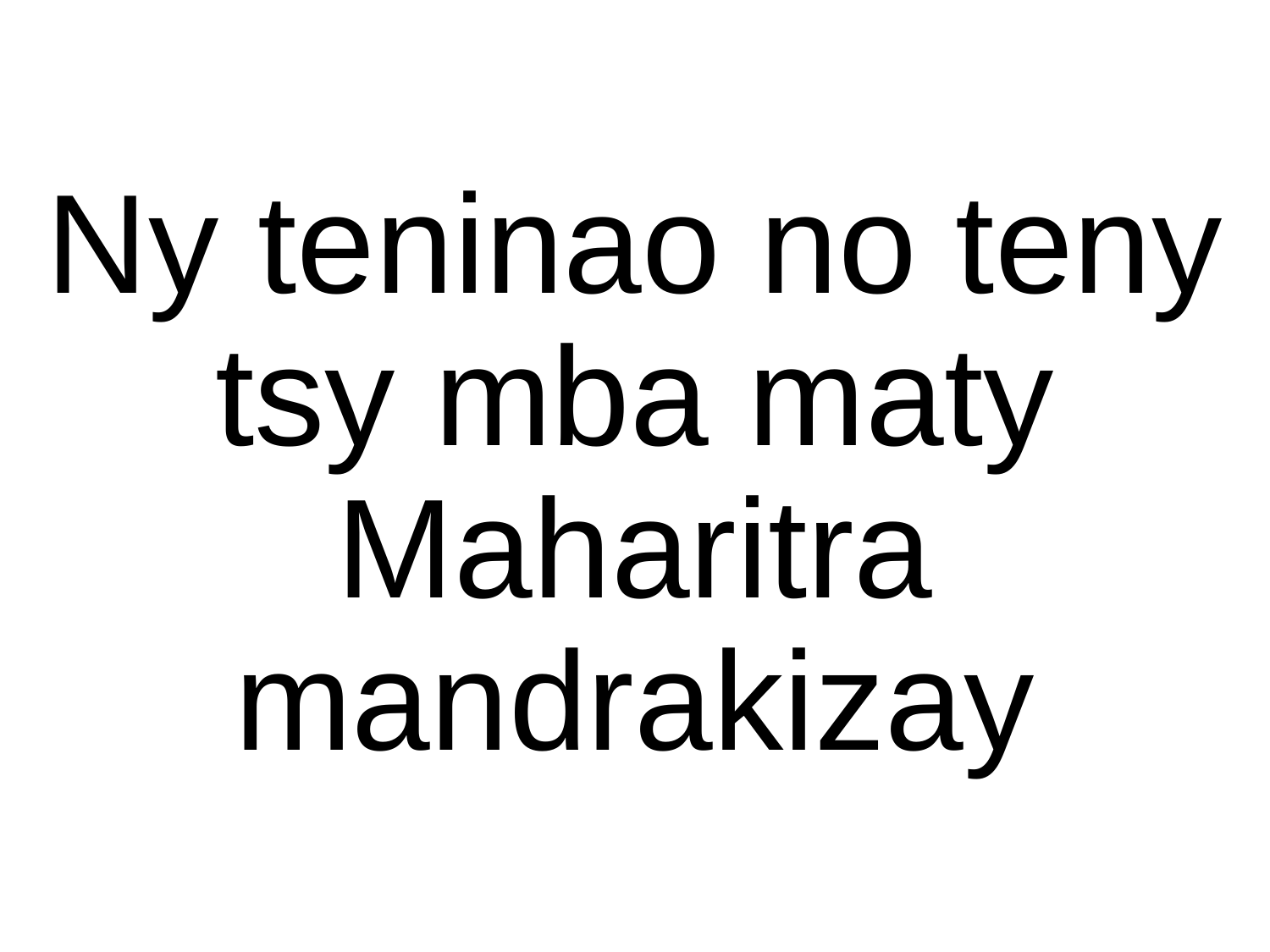

Ny teninao no teny tsy mba maty
Maharitra mandrakizay